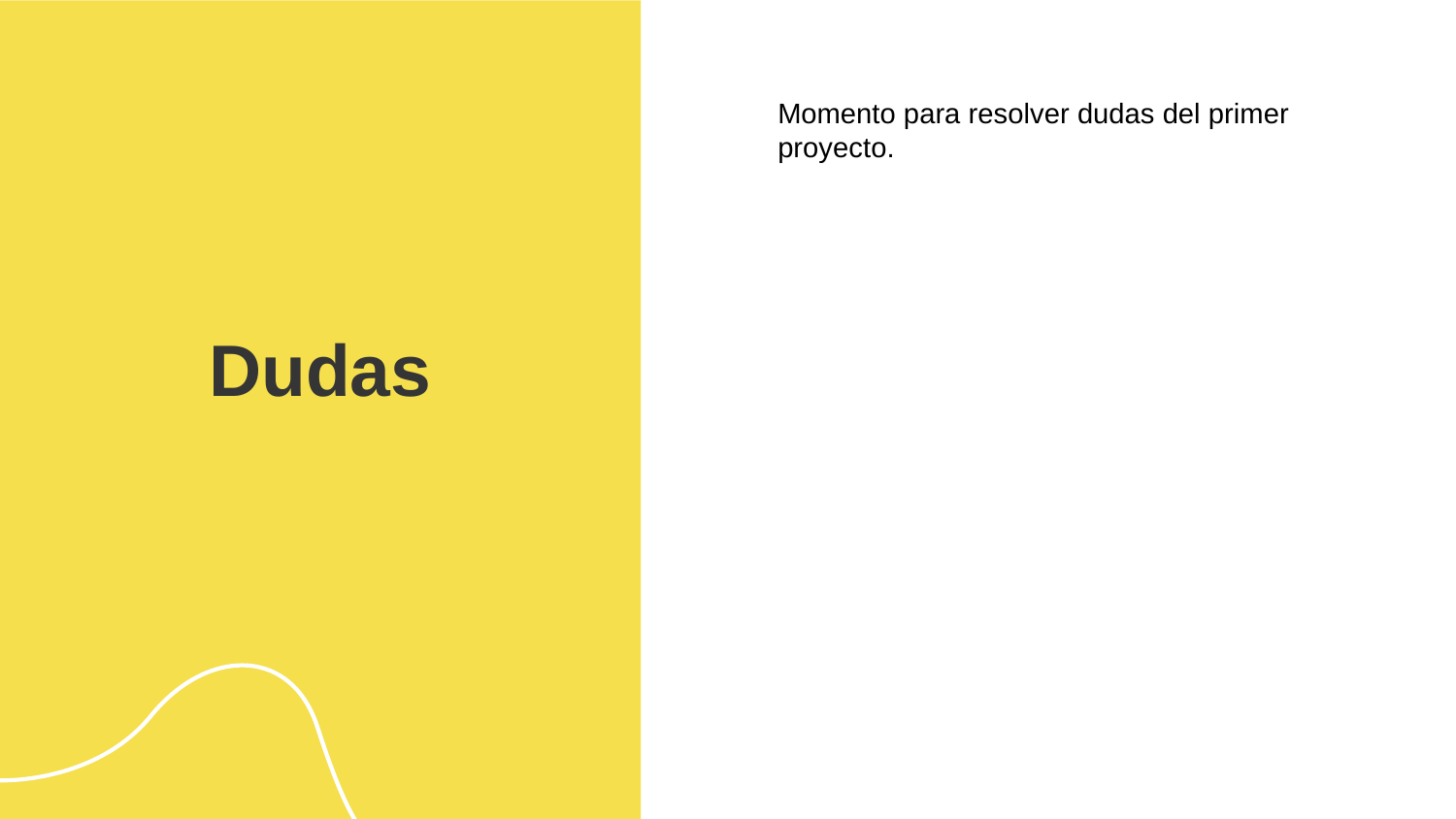

Momento para resolver dudas del primer proyecto.

# Dudas